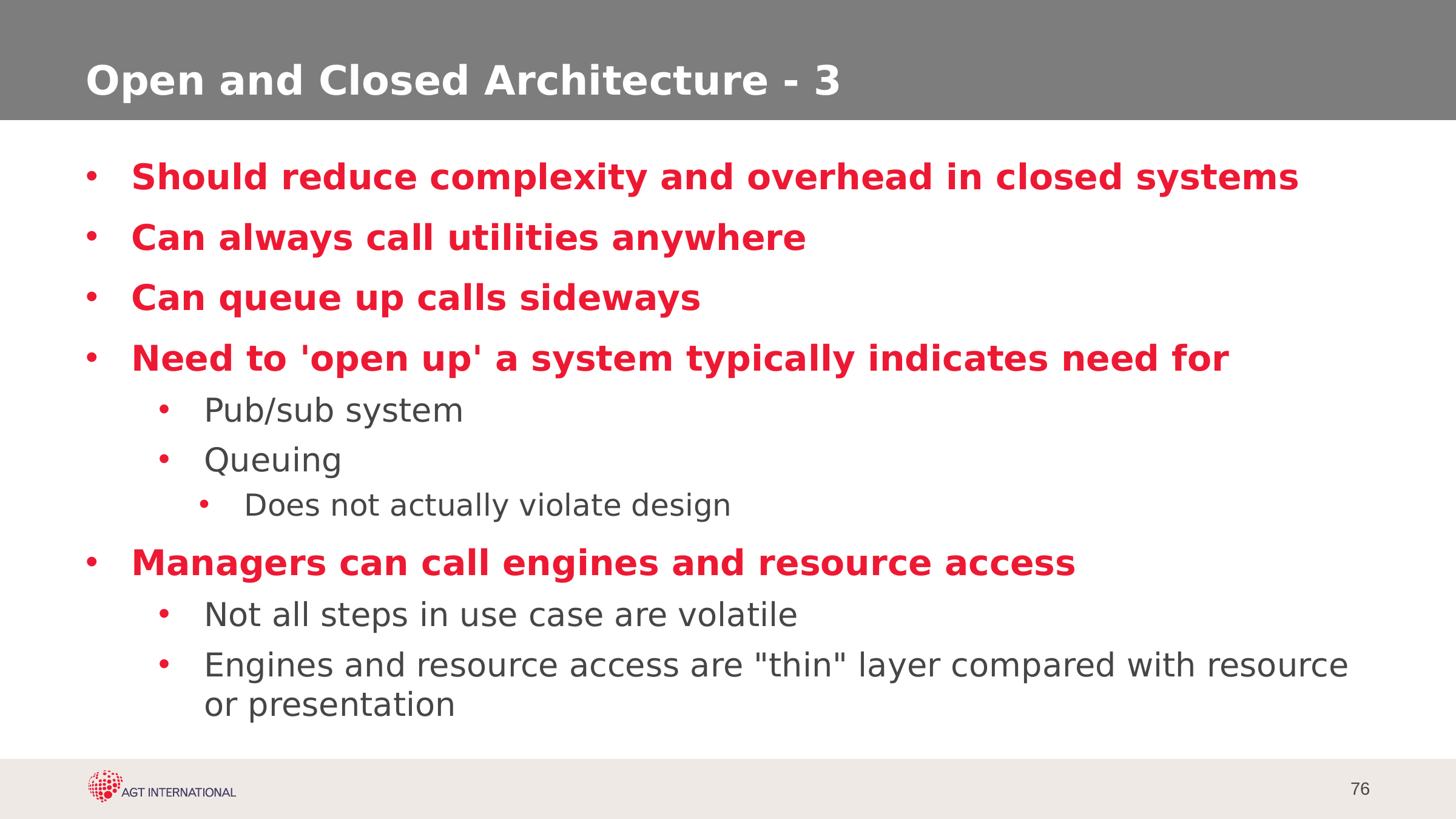

# Open and Closed Architecture - 3
Should reduce complexity and overhead in closed systems
Can always call utilities anywhere
Can queue up calls sideways
Need to 'open up' a system typically indicates need for
Pub/sub system
Queuing
Does not actually violate design
Managers can call engines and resource access
Not all steps in use case are volatile
Engines and resource access are "thin" layer compared with resource or presentation